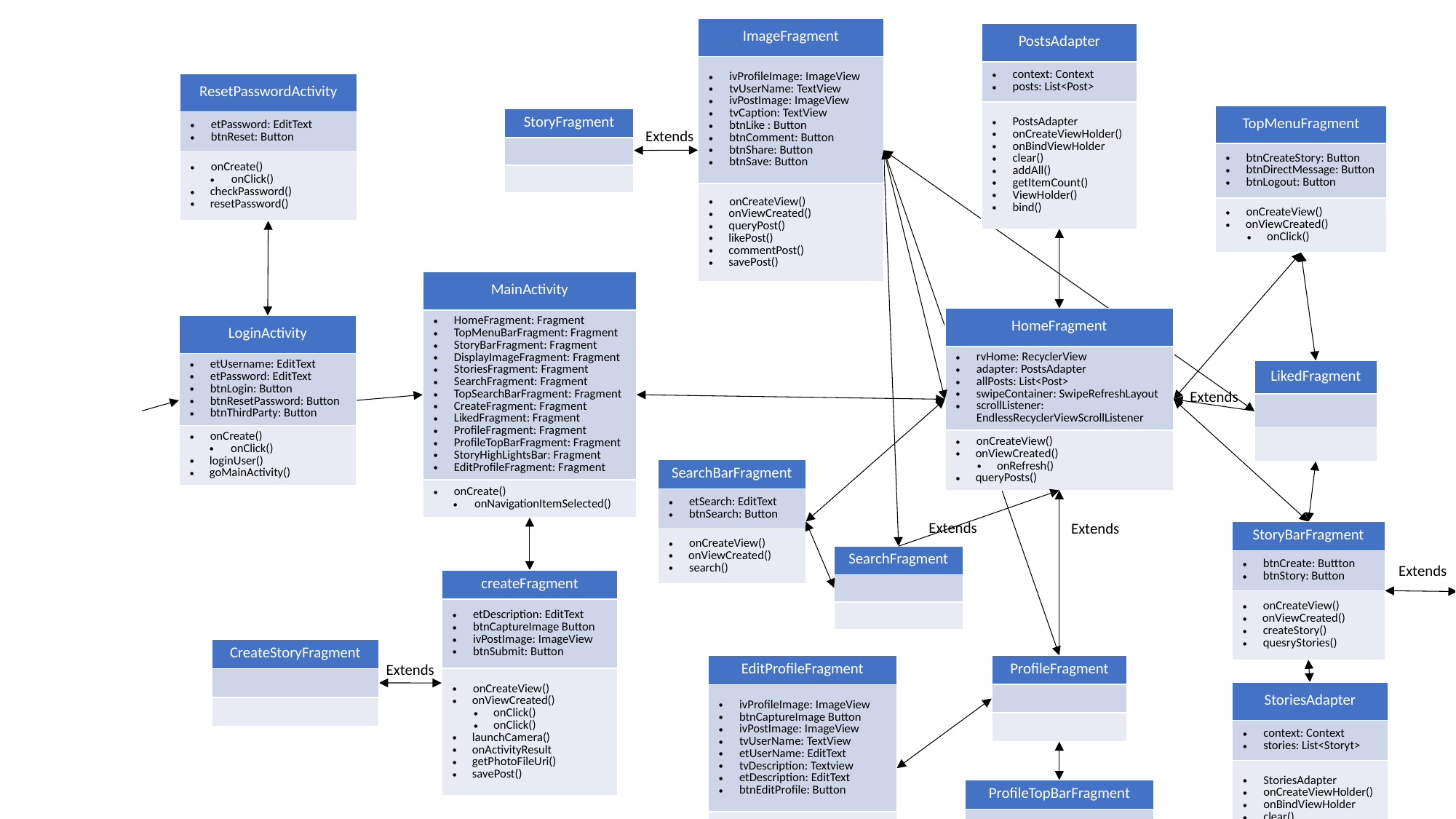

| ImageFragment |
| --- |
| ivProfileImage: ImageView tvUserName: TextView ivPostImage: ImageView tvCaption: TextView btnLike : Button btnComment: Button btnShare: Button btnSave: Button |
| onCreateView() onViewCreated() queryPost() likePost() commentPost() savePost() |
| PostsAdapter |
| --- |
| context: Context posts: List<Post> |
| PostsAdapter onCreateViewHolder() onBindViewHolder clear() addAll() getItemCount() ViewHolder() bind() |
| ResetPasswordActivity |
| --- |
| etPassword: EditText btnReset: Button |
| onCreate() onClick() checkPassword() resetPassword() |
| TopMenuFragment |
| --- |
| btnCreateStory: Button btnDirectMessage: Button btnLogout: Button |
| onCreateView() onViewCreated() onClick() |
| StoryFragment |
| --- |
|  |
|  |
Extends
| MainActivity |
| --- |
| HomeFragment: Fragment TopMenuBarFragment: Fragment StoryBarFragment: Fragment DisplayImageFragment: Fragment StoriesFragment: Fragment SearchFragment: Fragment TopSearchBarFragment: Fragment CreateFragment: Fragment LikedFragment: Fragment ProfileFragment: Fragment ProfileTopBarFragment: Fragment StoryHighLightsBar: Fragment EditProfileFragment: Fragment |
| onCreate() onNavigationItemSelected() |
| HomeFragment |
| --- |
| rvHome: RecyclerView adapter: PostsAdapter allPosts: List<Post> swipeContainer: SwipeRefreshLayout scrollListener: EndlessRecyclerViewScrollListener |
| onCreateView() onViewCreated() onRefresh() queryPosts() |
| LoginActivity |
| --- |
| etUsername: EditText etPassword: EditText btnLogin: Button btnResetPassword: Button btnThirdParty: Button |
| onCreate() onClick() loginUser() goMainActivity() |
| LikedFragment |
| --- |
|  |
|  |
Extends
| SearchBarFragment |
| --- |
| etSearch: EditText btnSearch: Button |
| onCreateView() onViewCreated() search() |
Extends
Extends
| StoryBarFragment |
| --- |
| btnCreate: Buttton btnStory: Button |
| onCreateView() onViewCreated() createStory() quesryStories() |
| SearchFragment |
| --- |
|  |
|  |
| StoryHighlightsFragment |
| --- |
|  |
|  |
Extends
| createFragment |
| --- |
| etDescription: EditText btnCaptureImage Button ivPostImage: ImageView btnSubmit: Button |
| onCreateView() onViewCreated() onClick() onClick() launchCamera() onActivityResult getPhotoFileUri() savePost() |
| CreateStoryFragment |
| --- |
|  |
|  |
Extends
| EditProfileFragment |
| --- |
| ivProfileImage: ImageView btnCaptureImage Button ivPostImage: ImageView tvUserName: TextView etUserName: EditText tvDescription: Textview etDescription: EditText btnEditProfile: Button |
| onCreateView() onViewCreated() onClick() editProfile() |
| ProfileFragment |
| --- |
|  |
|  |
| StoriesAdapter |
| --- |
| context: Context stories: List<Storyt> |
| StoriesAdapter onCreateViewHolder() onBindViewHolder clear() addAll() getItemCount() ViewHolder() bind() |
| ProfileTopBarFragment |
| --- |
| ivProfileImage: ImageView tvUserName: TextView tvDescription: Textview tvPosts: TextView tvFollowers: TextView tvFollowing: TextView btnEditProfile: Button |
| onCreateView() onViewCreated() onClick() queryUser() getPostsNumber() getFollowerNumber() getFollowingNumber() |